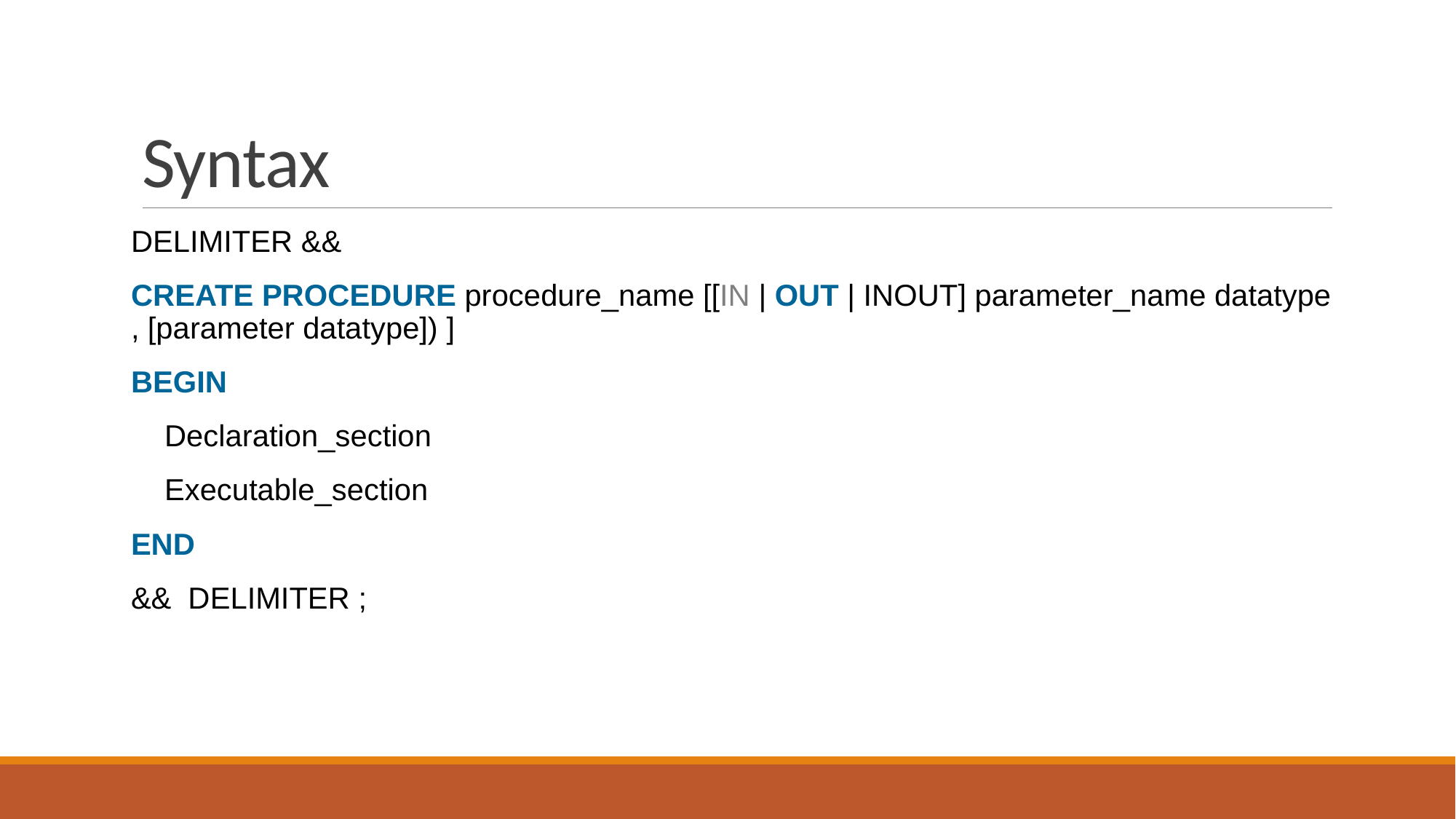

# Syntax
DELIMITER &&
CREATE PROCEDURE procedure_name [[IN | OUT | INOUT] parameter_name datatype, [parameter datatype]) ]
BEGIN
    Declaration_section
    Executable_section
END
&&  DELIMITER ;